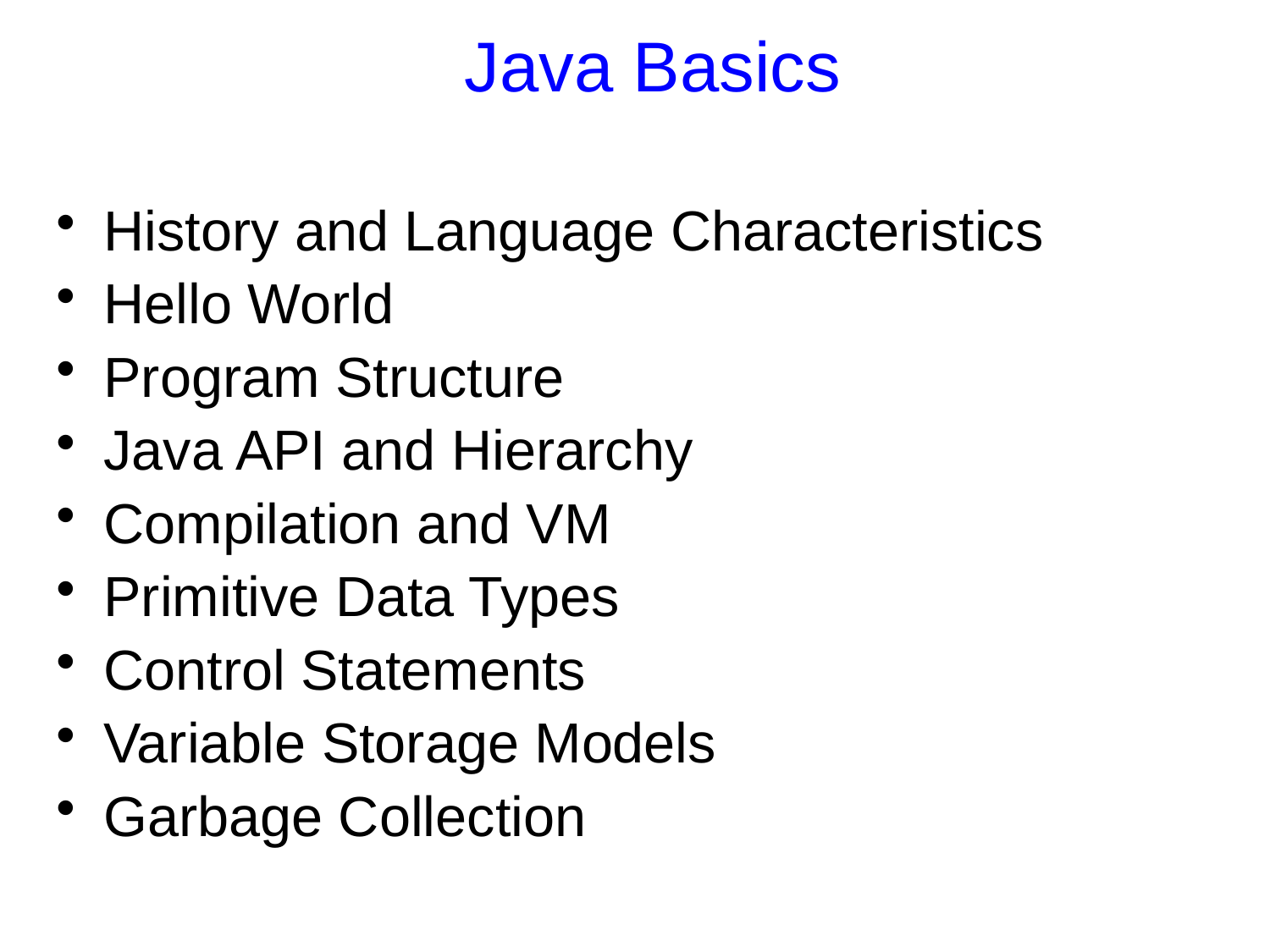

Java Basics
History and Language Characteristics
Hello World
Program Structure
Java API and Hierarchy
Compilation and VM
Primitive Data Types
Control Statements
Variable Storage Models
Garbage Collection